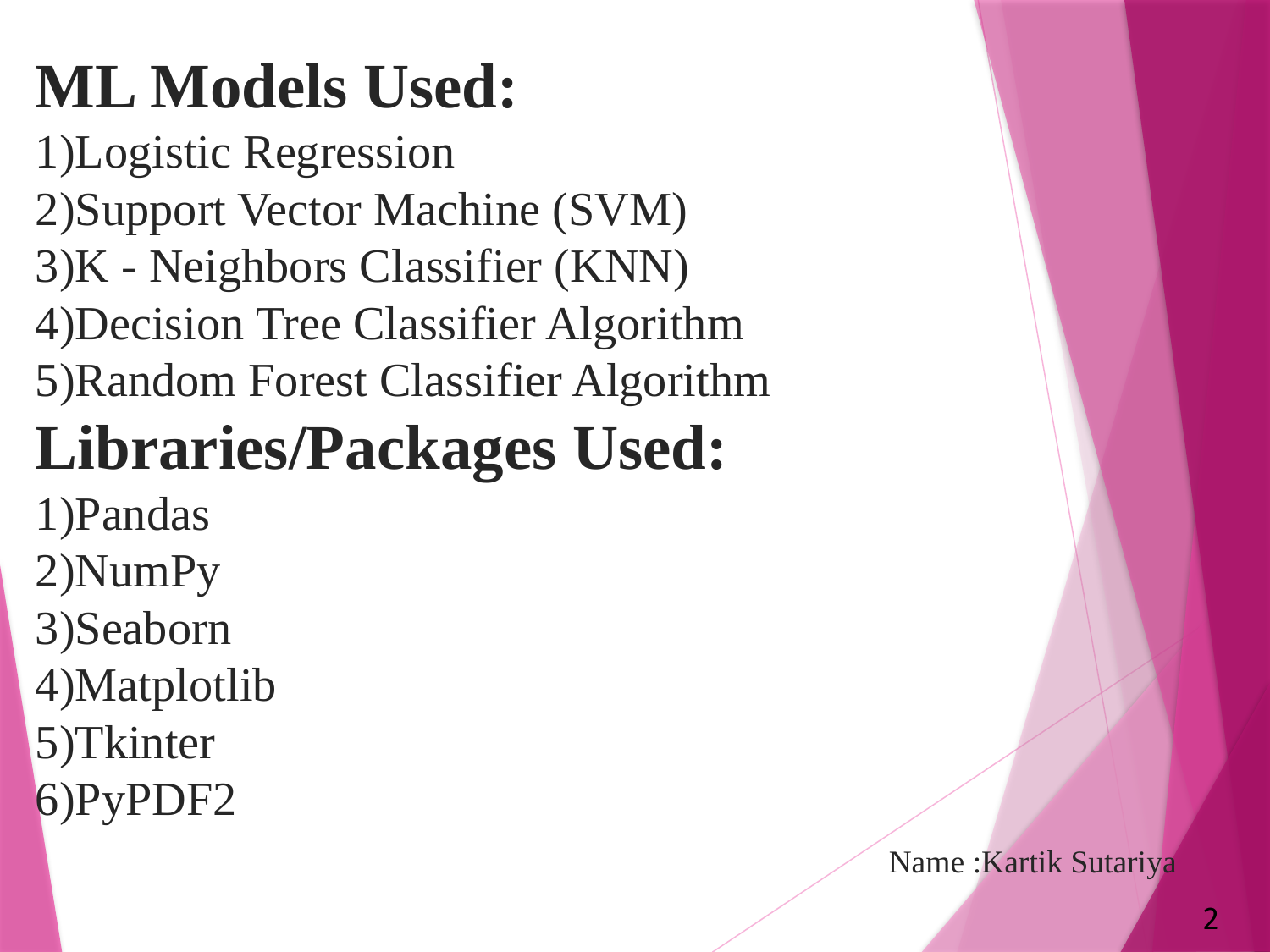

ML Models Used:
1)Logistic Regression
2)Support Vector Machine (SVM)
3)K - Neighbors Classifier (KNN)
4)Decision Tree Classifier Algorithm
5)Random Forest Classifier Algorithm
Libraries/Packages Used:
1)Pandas
2)NumPy
3)Seaborn                                                                                  4)Matplotlib
5)Tkinter
6)PyPDF2
                                                                        Name :Kartik Sutariya

2